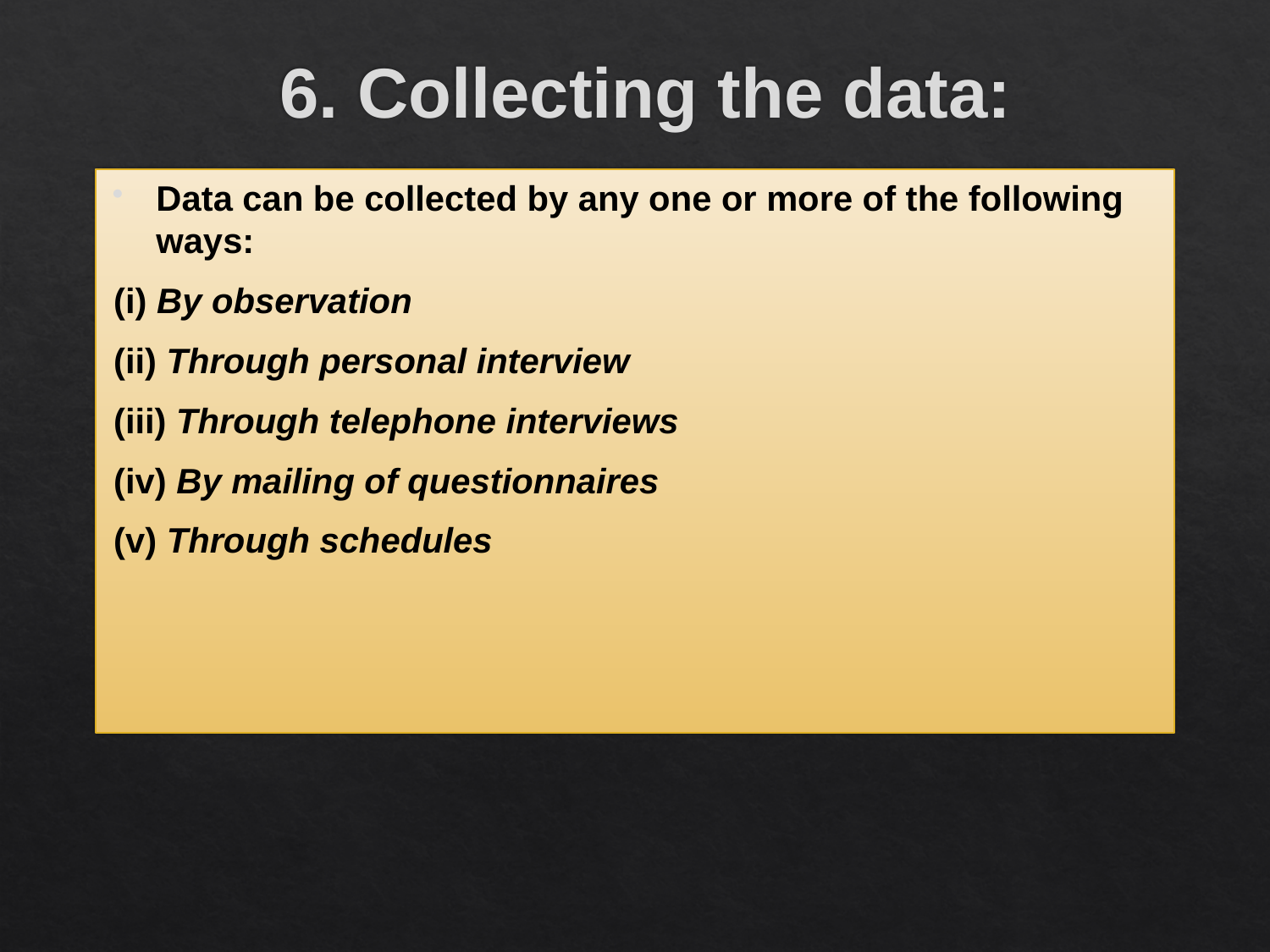

# 6. Collecting the data:
Data can be collected by any one or more of the following ways:
(i) By observation
(ii) Through personal interview
(iii) Through telephone interviews
(iv) By mailing of questionnaires
(v) Through schedules